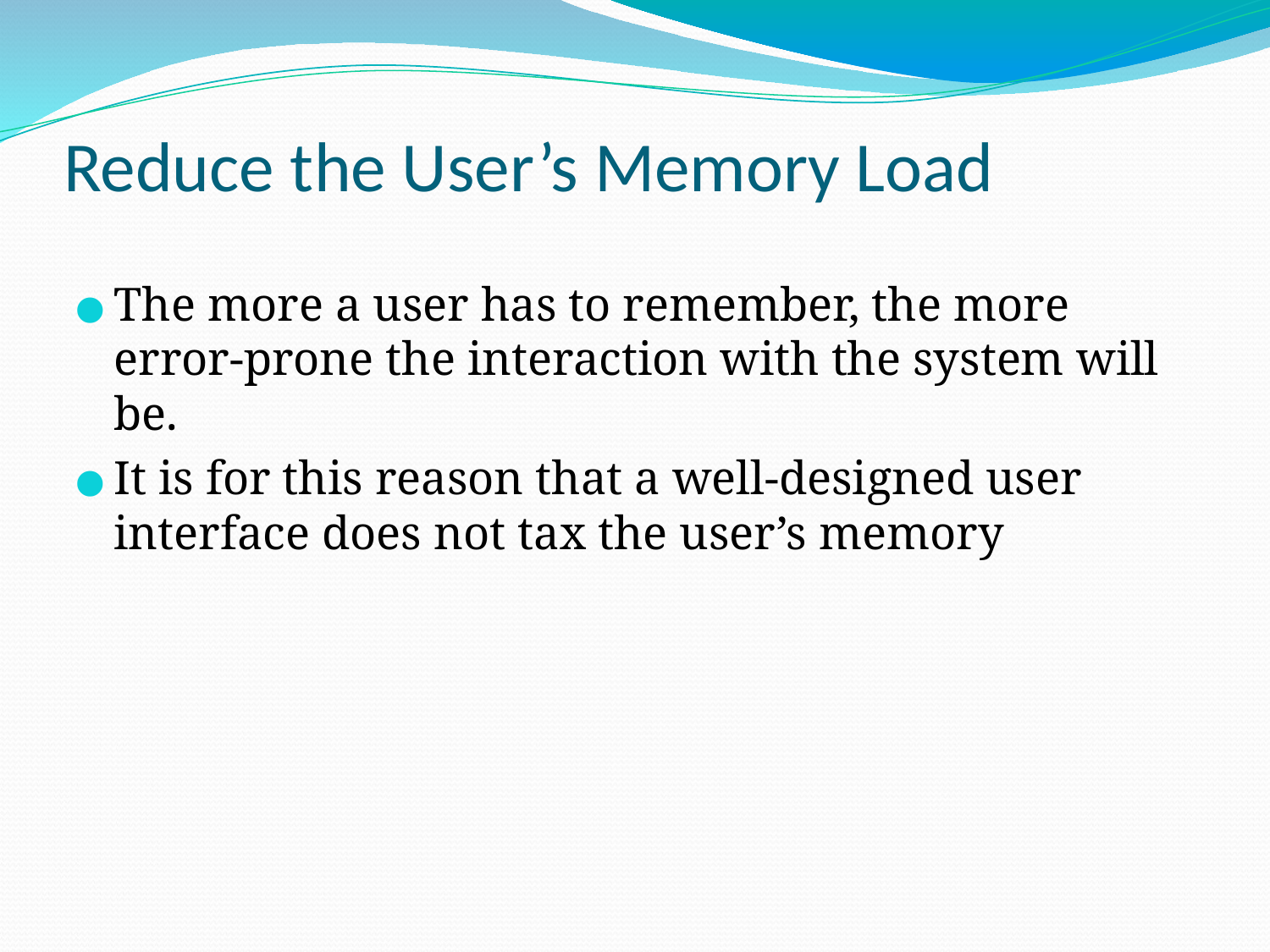

# Reduce the User’s Memory Load
The more a user has to remember, the more error-prone the interaction with the system will be.
It is for this reason that a well-designed user interface does not tax the user’s memory